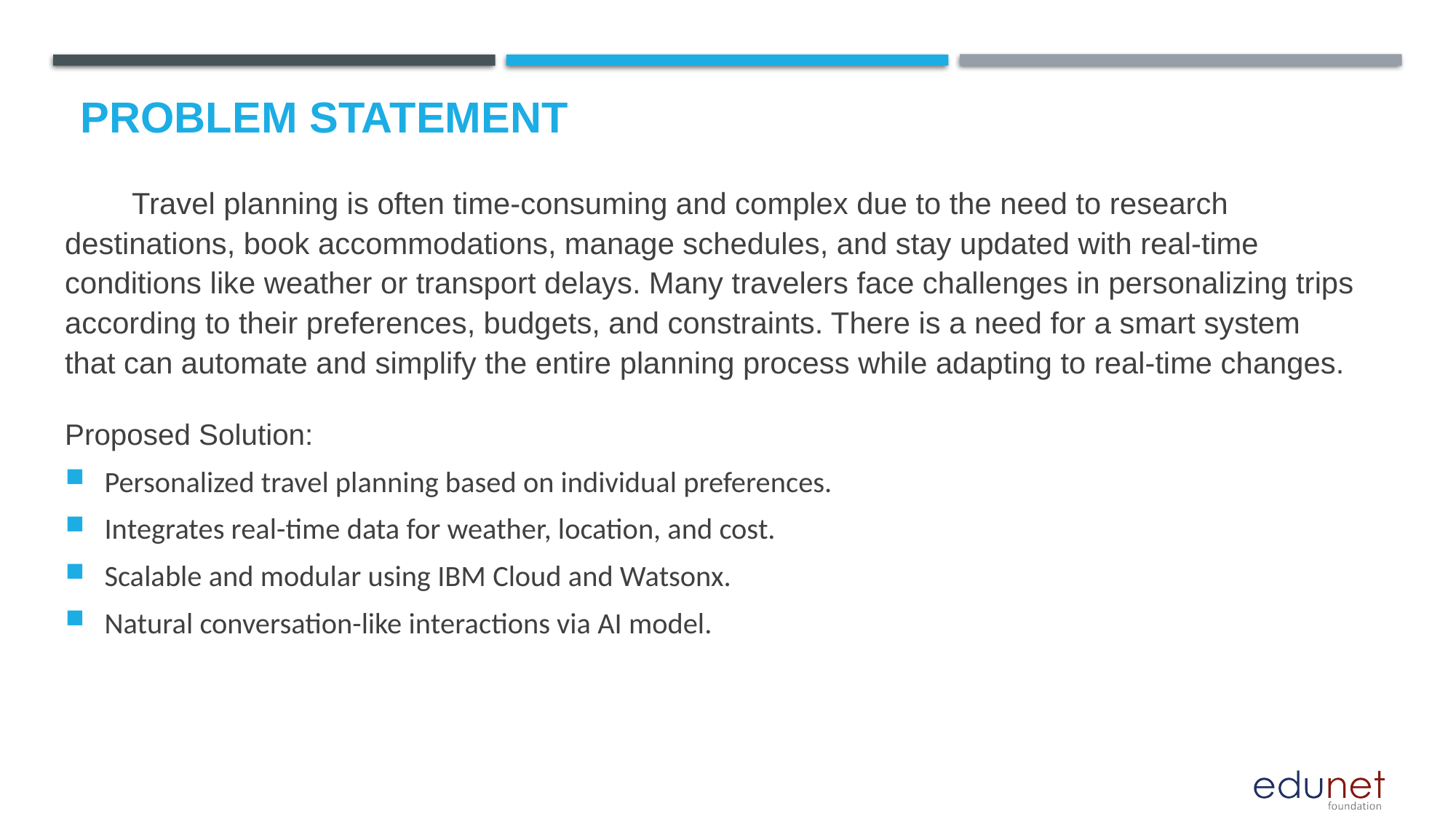

# Problem Statement
        Travel planning is often time-consuming and complex due to the need to research destinations, book accommodations, manage schedules, and stay updated with real-time conditions like weather or transport delays. Many travelers face challenges in personalizing trips according to their preferences, budgets, and constraints. There is a need for a smart system that can automate and simplify the entire planning process while adapting to real-time changes.

Proposed Solution:
Personalized travel planning based on individual preferences.
Integrates real-time data for weather, location, and cost.
Scalable and modular using IBM Cloud and Watsonx.
Natural conversation-like interactions via AI model.